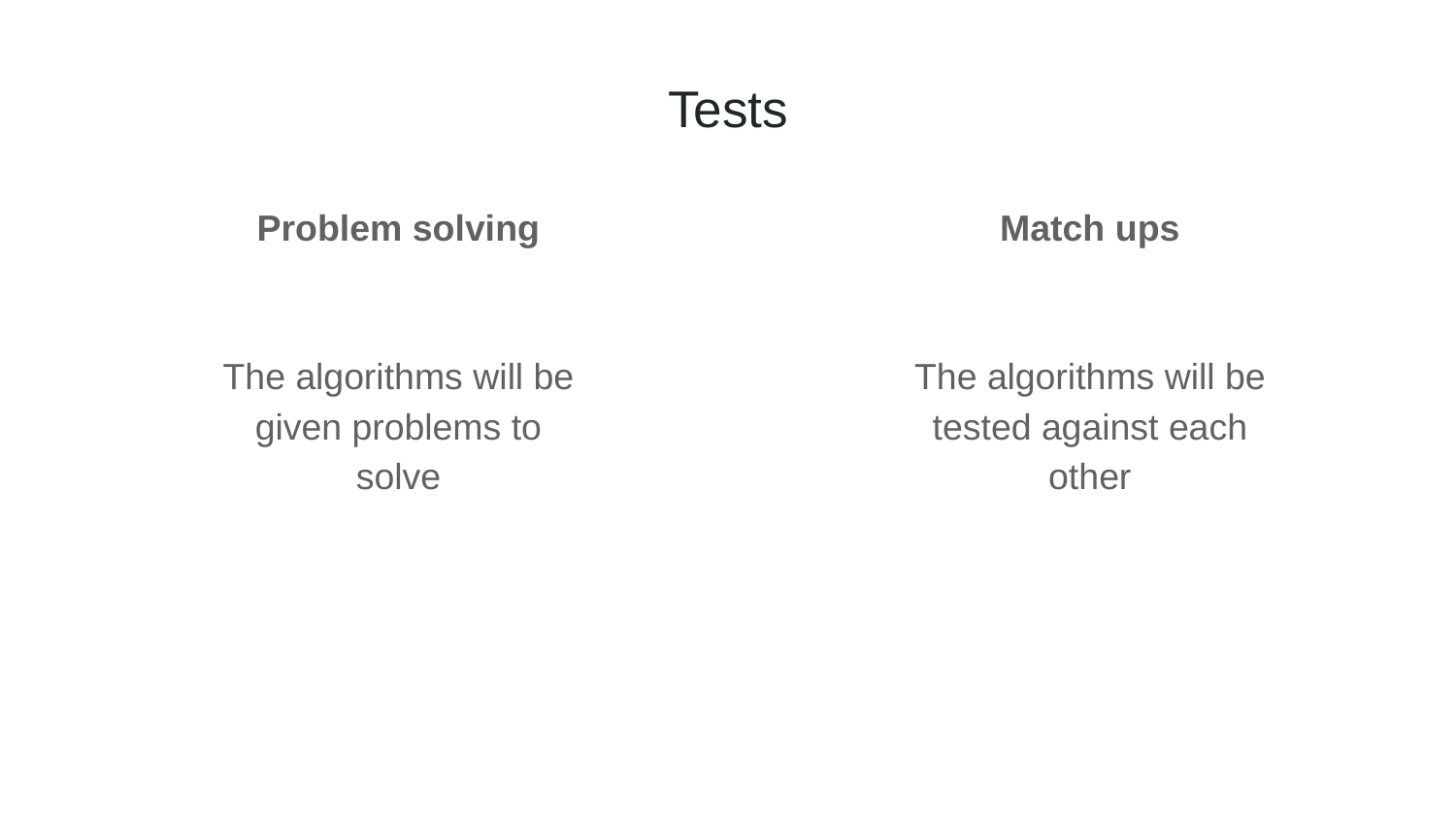

Tests
Problem solving

The algorithms will be given problems to solve
Match ups

The algorithms will be tested against each other